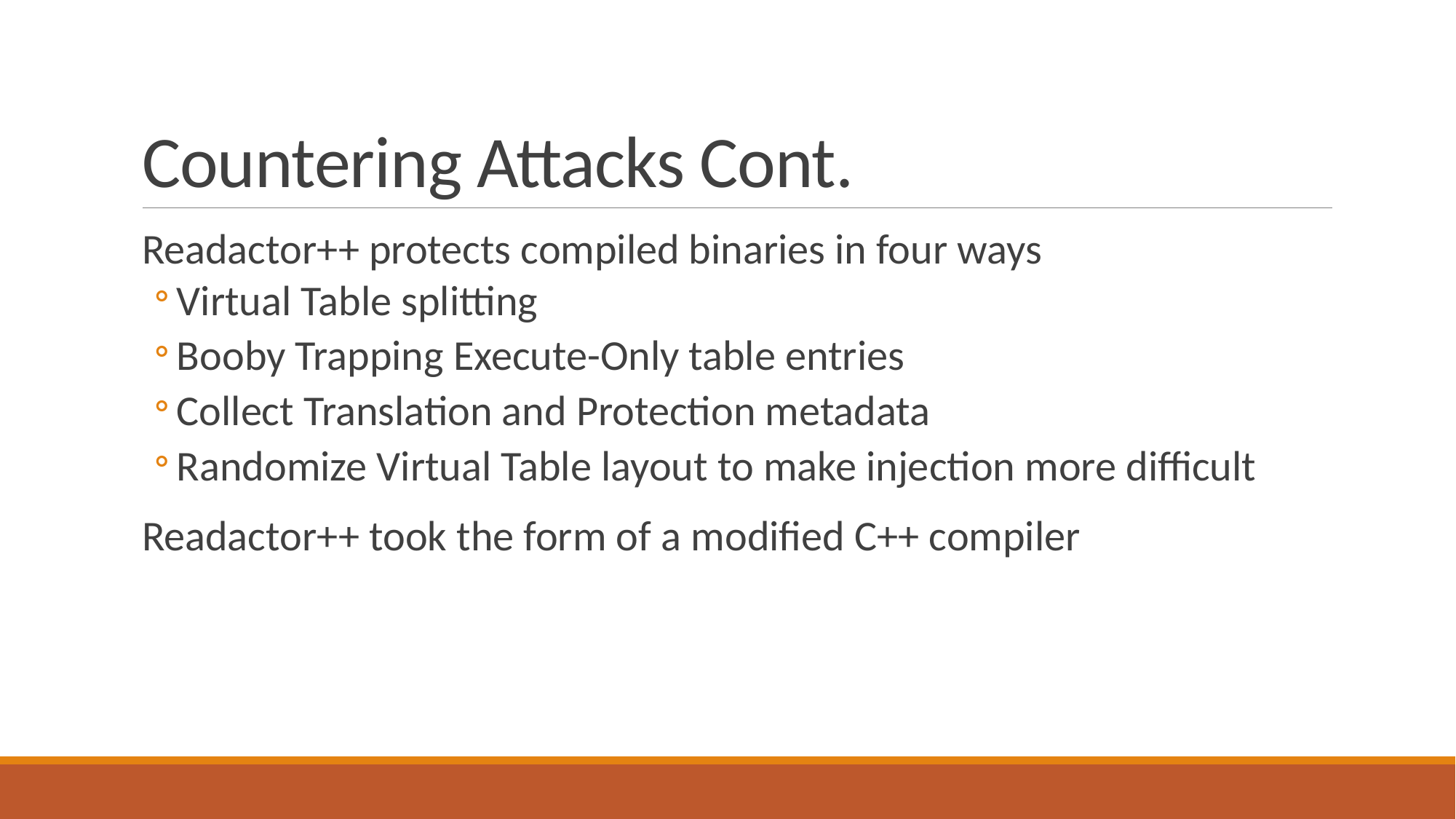

# Countering Attacks Cont.
Readactor++ protects compiled binaries in four ways
Virtual Table splitting
Booby Trapping Execute-Only table entries
Collect Translation and Protection metadata
Randomize Virtual Table layout to make injection more difficult
Readactor++ took the form of a modified C++ compiler